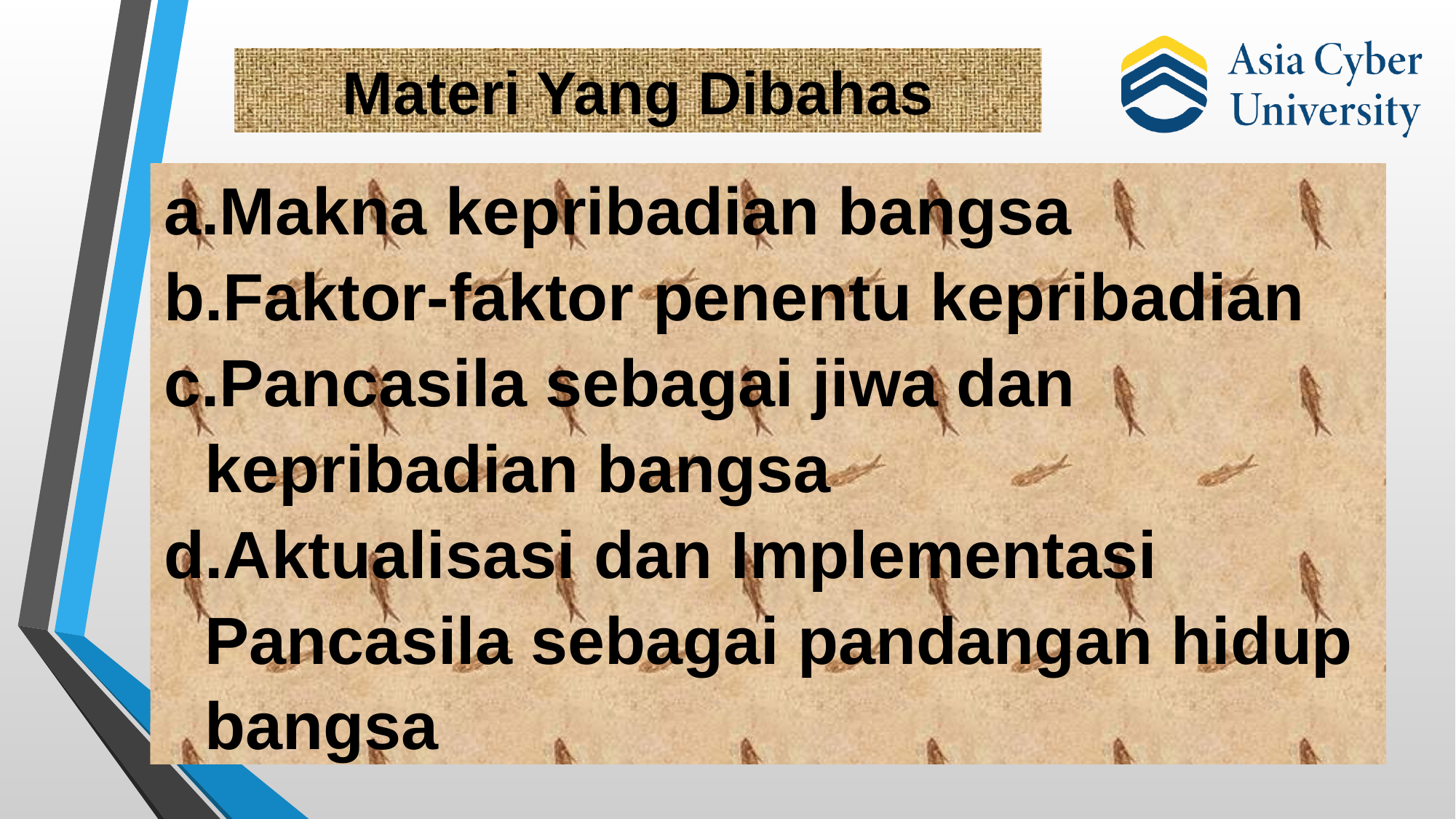

Materi Yang Dibahas
| Makna kepribadian bangsa Faktor-faktor penentu kepribadian Pancasila sebagai jiwa dan kepribadian bangsa Aktualisasi dan Implementasi Pancasila sebagai pandangan hidup bangsa |
| --- |